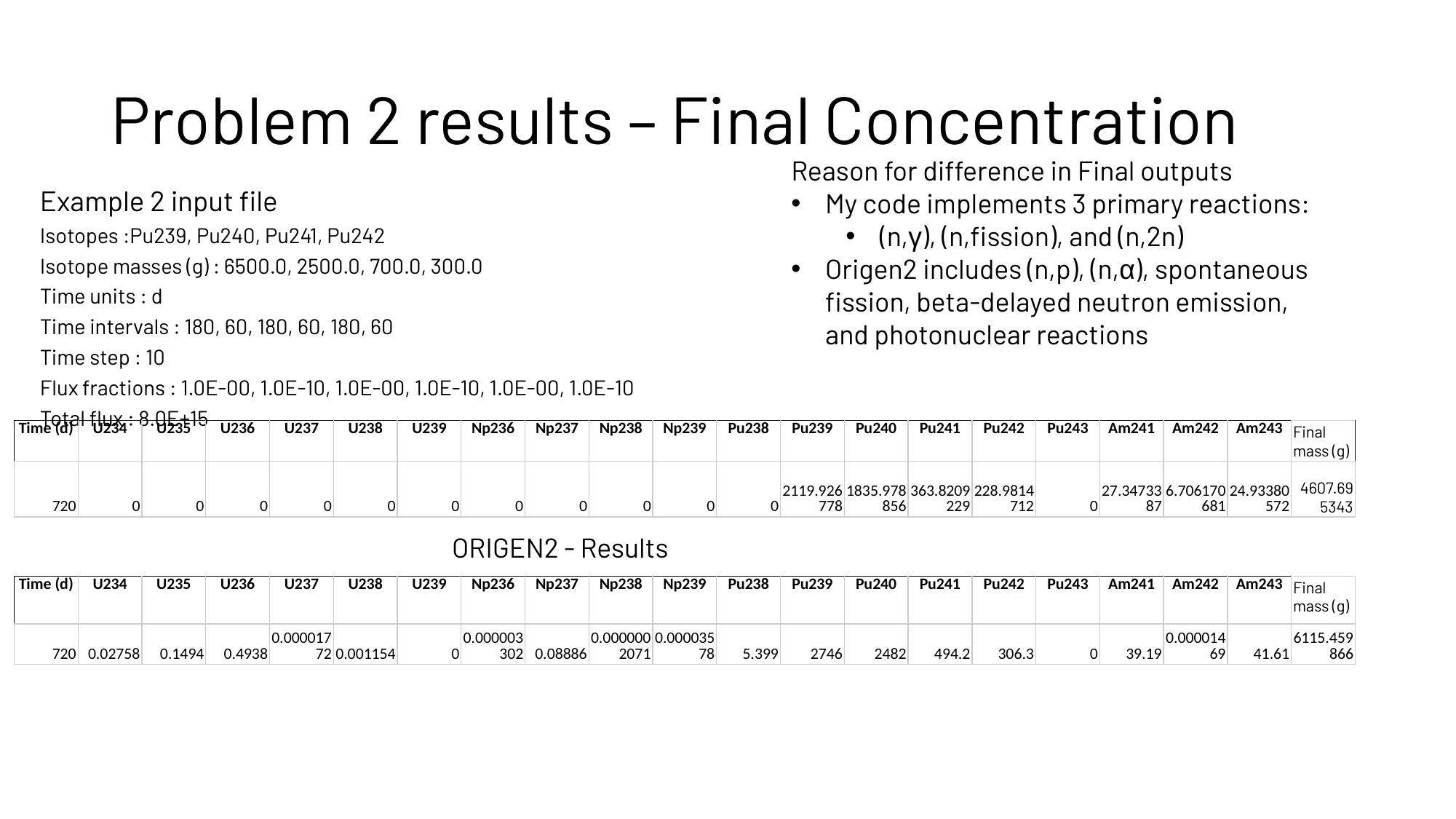

# Problem 2 results – Final Concentration
Reason for difference in Final outputs
My code implements 3 primary reactions:
(n,γ), (n,fission), and (n,2n)
Origen2 includes (n,p), (n,α), spontaneous fission, beta-delayed neutron emission, and photonuclear reactions
Example 2 input file
Isotopes :Pu239, Pu240, Pu241, Pu242
Isotope masses (g) : 6500.0, 2500.0, 700.0, 300.0
Time units : d
Time intervals : 180, 60, 180, 60, 180, 60
Time step : 10
Flux fractions : 1.0E-00, 1.0E-10, 1.0E-00, 1.0E-10, 1.0E-00, 1.0E-10
Total flux : 8.0E+15
| Time (d) | U234 | U235 | U236 | U237 | U238 | U239 | Np236 | Np237 | Np238 | Np239 | Pu238 | Pu239 | Pu240 | Pu241 | Pu242 | Pu243 | Am241 | Am242 | Am243 | Final mass (g) |
| --- | --- | --- | --- | --- | --- | --- | --- | --- | --- | --- | --- | --- | --- | --- | --- | --- | --- | --- | --- | --- |
| 720 | 0 | 0 | 0 | 0 | 0 | 0 | 0 | 0 | 0 | 0 | 0 | 2119.926778 | 1835.978856 | 363.8209229 | 228.9814712 | 0 | 27.3473387 | 6.706170681 | 24.93380572 | 4607.695343 |
ORIGEN2 - Results
| Time (d) | U234 | U235 | U236 | U237 | U238 | U239 | Np236 | Np237 | Np238 | Np239 | Pu238 | Pu239 | Pu240 | Pu241 | Pu242 | Pu243 | Am241 | Am242 | Am243 | Final mass (g) |
| --- | --- | --- | --- | --- | --- | --- | --- | --- | --- | --- | --- | --- | --- | --- | --- | --- | --- | --- | --- | --- |
| 720 | 0.02758 | 0.1494 | 0.4938 | 0.00001772 | 0.001154 | 0 | 0.000003302 | 0.08886 | 0.0000002071 | 0.00003578 | 5.399 | 2746 | 2482 | 494.2 | 306.3 | 0 | 39.19 | 0.00001469 | 41.61 | 6115.459866 |